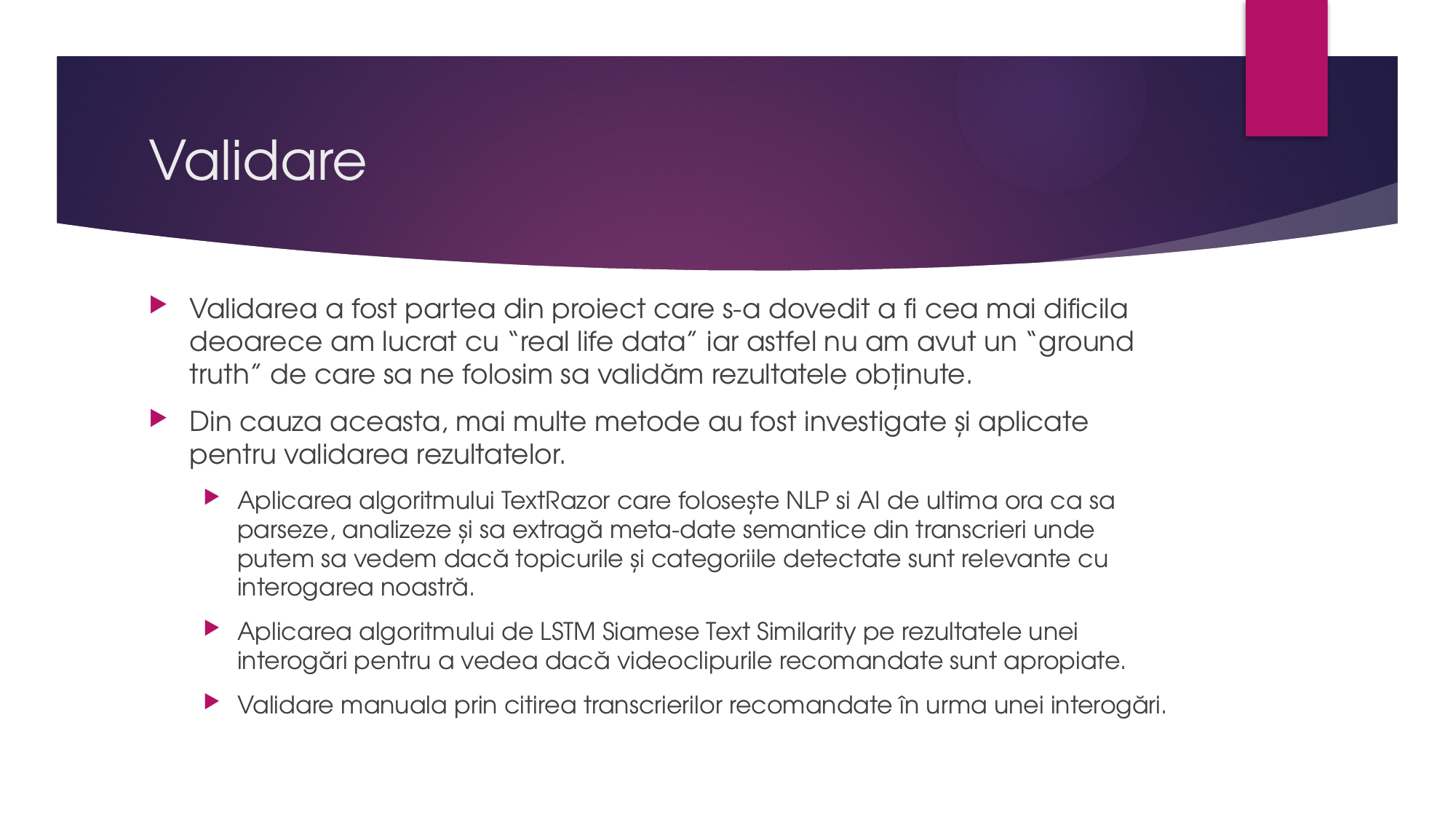

# Validare
Validarea a fost partea din proiect care s-a dovedit a fi cea mai dificila deoarece am lucrat cu “real life data” iar astfel nu am avut un “ground truth” de care sa ne folosim sa validăm rezultatele obținute.
Din cauza aceasta, mai multe metode au fost investigate și aplicate pentru validarea rezultatelor.
Aplicarea algoritmului TextRazor care folosește NLP si AI de ultima ora ca sa parseze, analizeze și sa extragă meta-date semantice din transcrieri unde putem sa vedem dacă topicurile și categoriile detectate sunt relevante cu interogarea noastră.
Aplicarea algoritmului de LSTM Siamese Text Similarity pe rezultatele unei interogări pentru a vedea dacă videoclipurile recomandate sunt apropiate.
Validare manuala prin citirea transcrierilor recomandate în urma unei interogări.